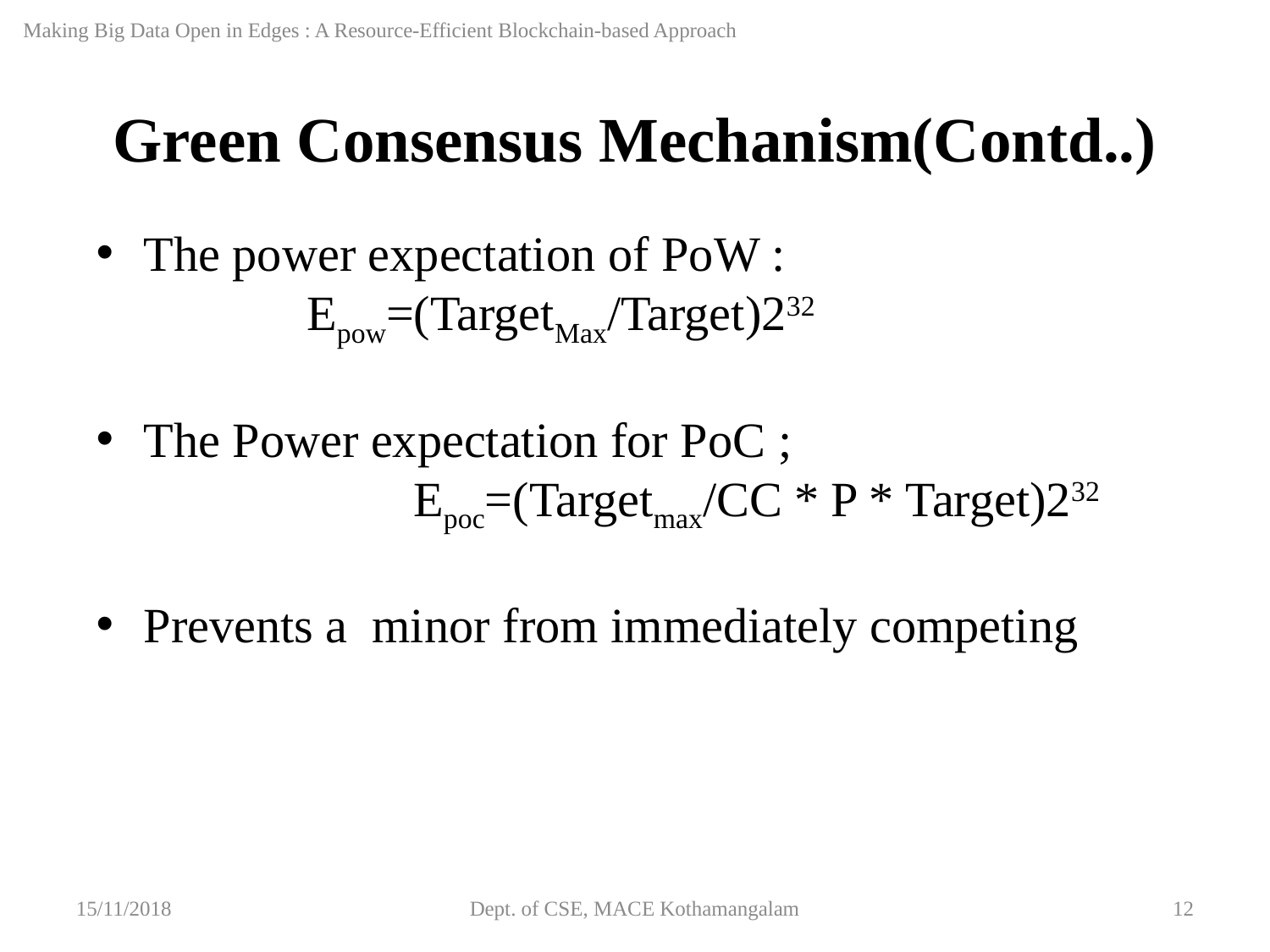

Making Big Data Open in Edges : A Resource-Efficient Blockchain-based Approach

Green Consensus Mechanism(Contd..)
The power expectation of PoW :
            Epow=(TargetMax/Target)232

The Power expectation for PoC ;
		Epoc=(Targetmax/CC * P * Target)232

Prevents a  minor from immediately competing
15/11/2018
Dept. of CSE, MACE Kothamangalam
12